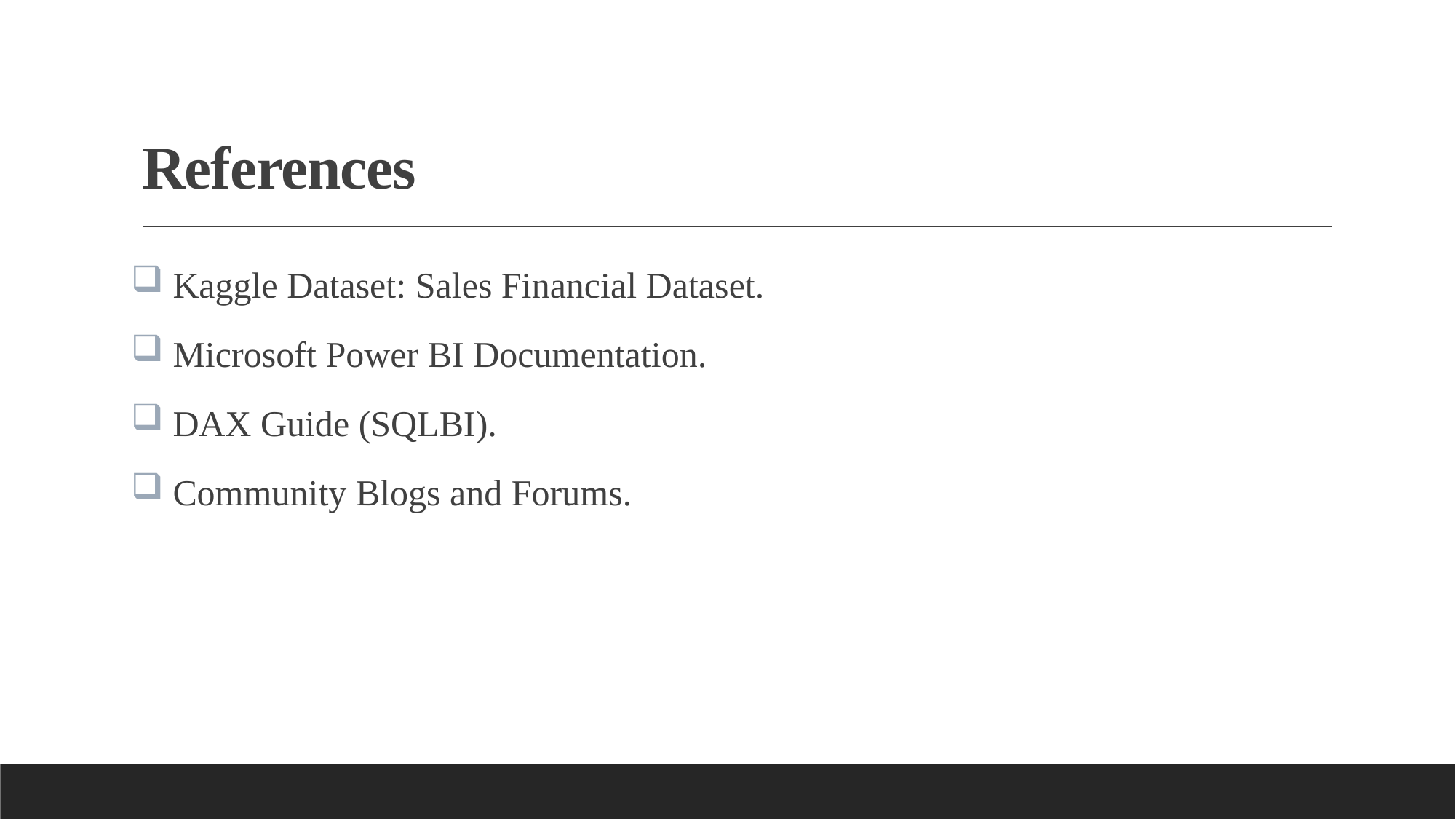

# References
 Kaggle Dataset: Sales Financial Dataset.
 Microsoft Power BI Documentation.
 DAX Guide (SQLBI).
 Community Blogs and Forums.